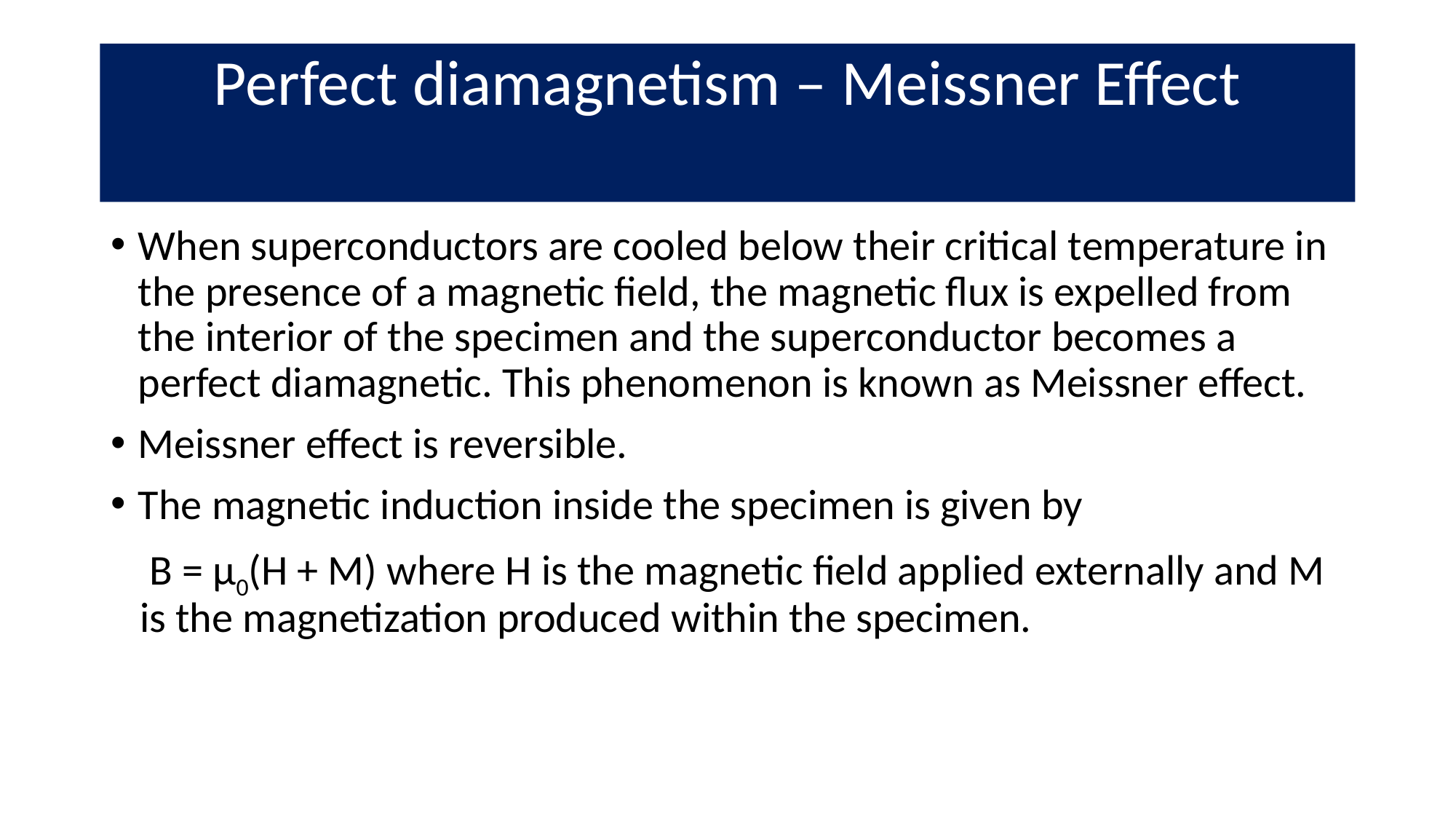

# Perfect diamagnetism – Meissner Effect
When superconductors are cooled below their critical temperature in the presence of a magnetic field, the magnetic flux is expelled from the interior of the specimen and the superconductor becomes a perfect diamagnetic. This phenomenon is known as Meissner effect.
Meissner effect is reversible.
The magnetic induction inside the specimen is given by
    B = μ0(H + M) where H is the magnetic field applied externally and M      is the magnetization produced within the specimen.